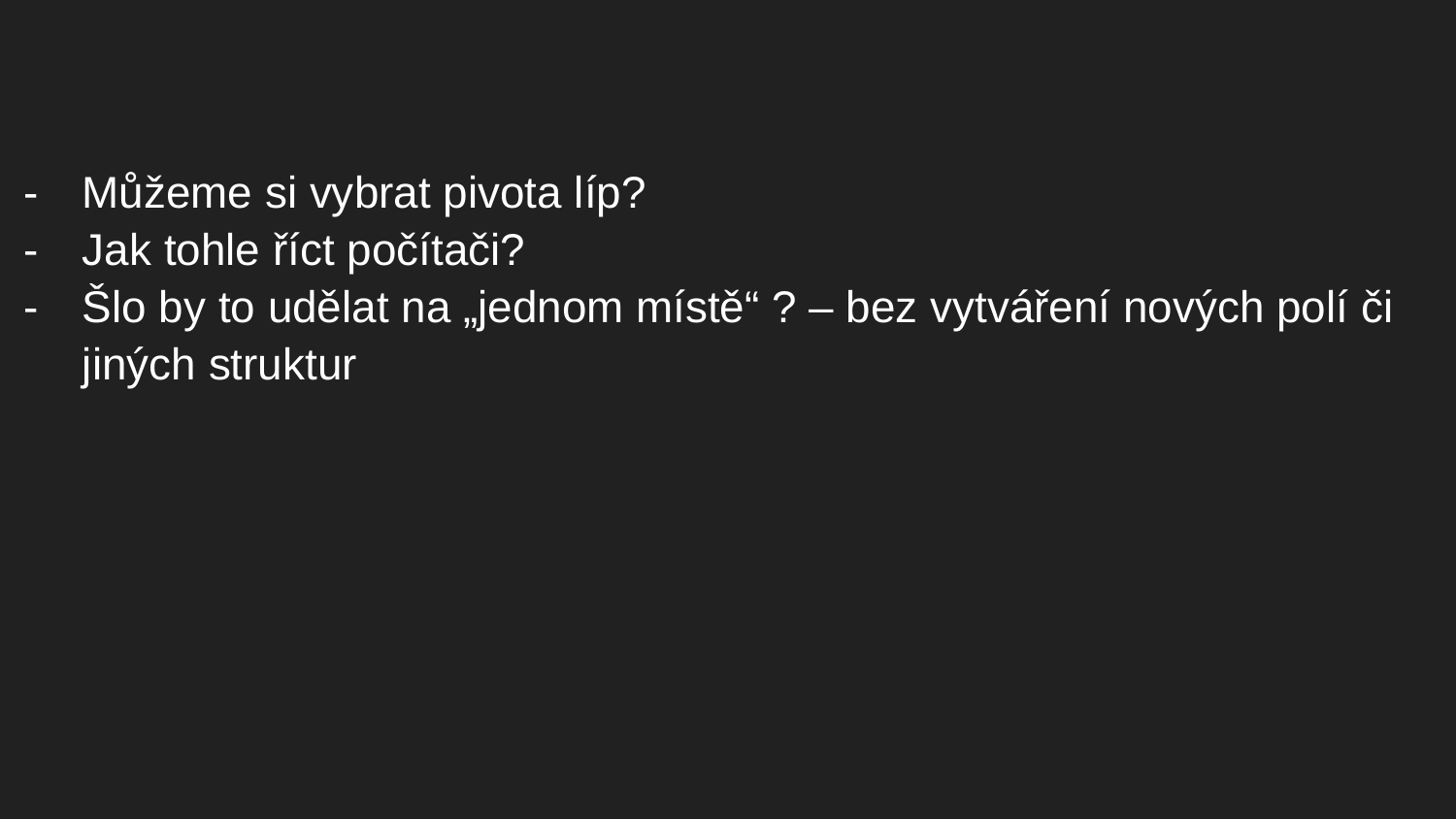

Můžeme si vybrat pivota líp?
Jak tohle říct počítači?
Šlo by to udělat na „jednom místě“ ? – bez vytváření nových polí či jiných struktur